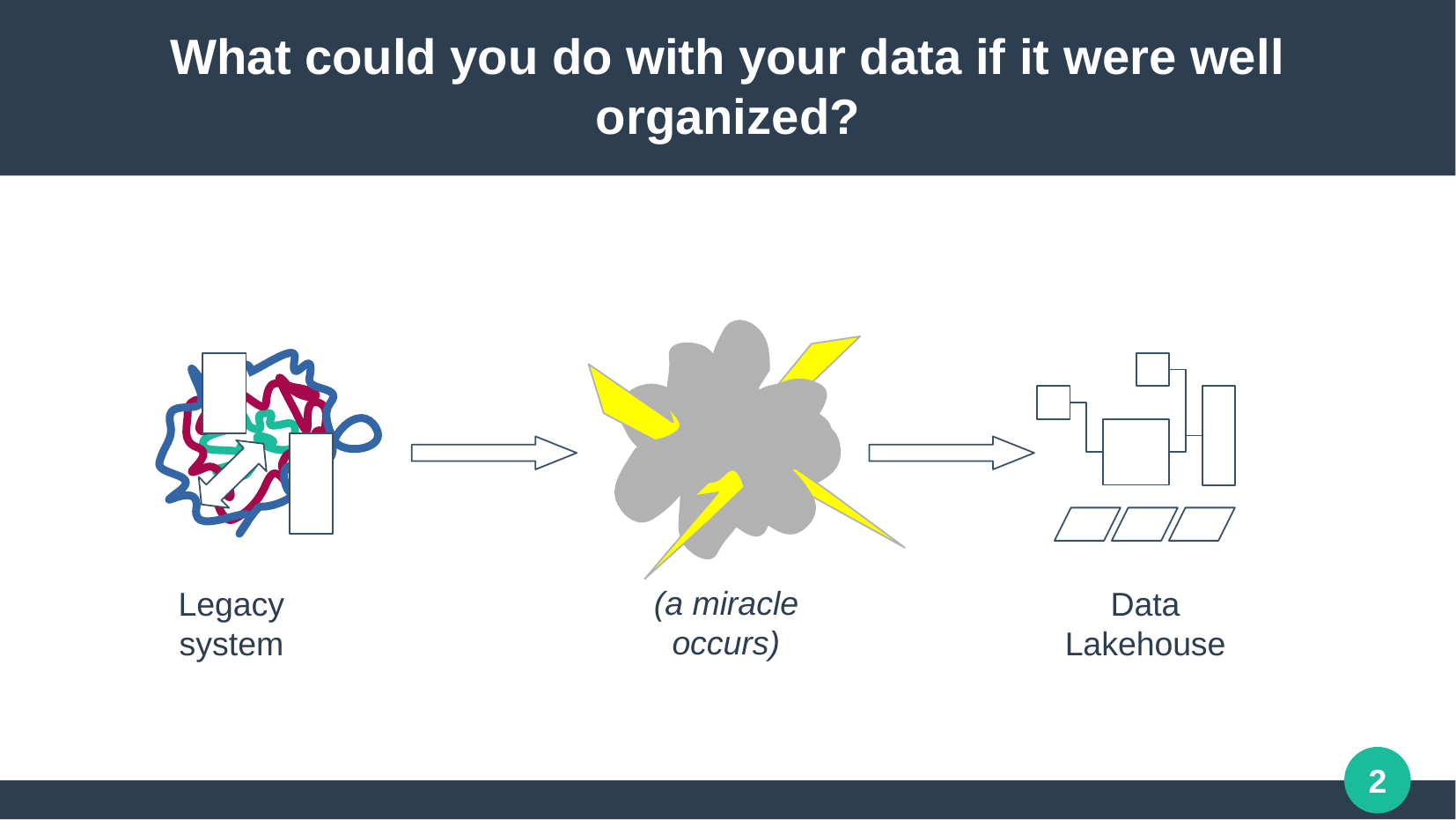

# What could you do with your data if it were well organized?

(a miracle occurs)
Legacy system
Data Lakehouse